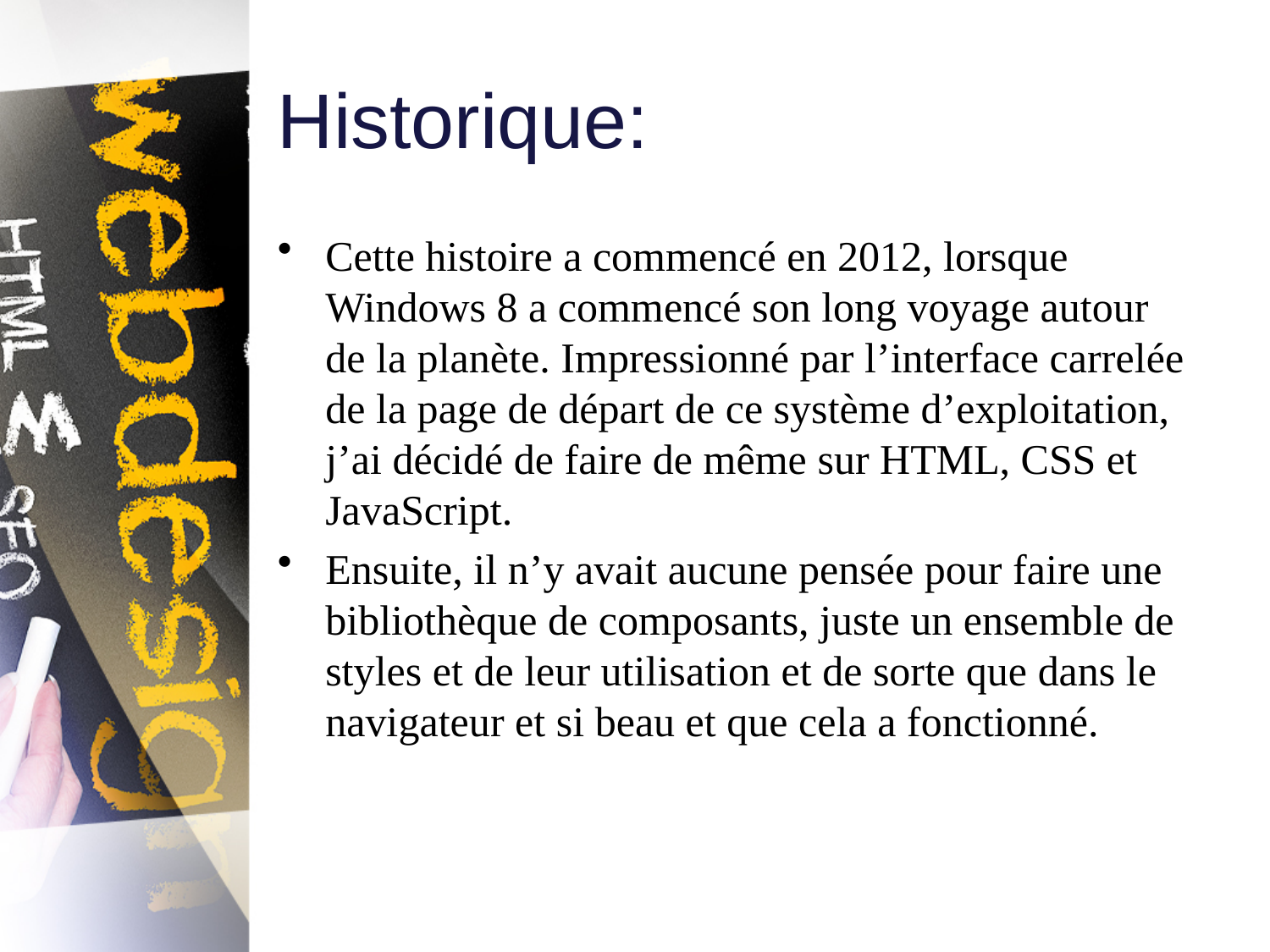

# Historique:
Cette histoire a commencé en 2012, lorsque Windows 8 a commencé son long voyage autour de la planète. Impressionné par l’interface carrelée de la page de départ de ce système d’exploitation, j’ai décidé de faire de même sur HTML, CSS et JavaScript.
Ensuite, il n’y avait aucune pensée pour faire une bibliothèque de composants, juste un ensemble de styles et de leur utilisation et de sorte que dans le navigateur et si beau et que cela a fonctionné.